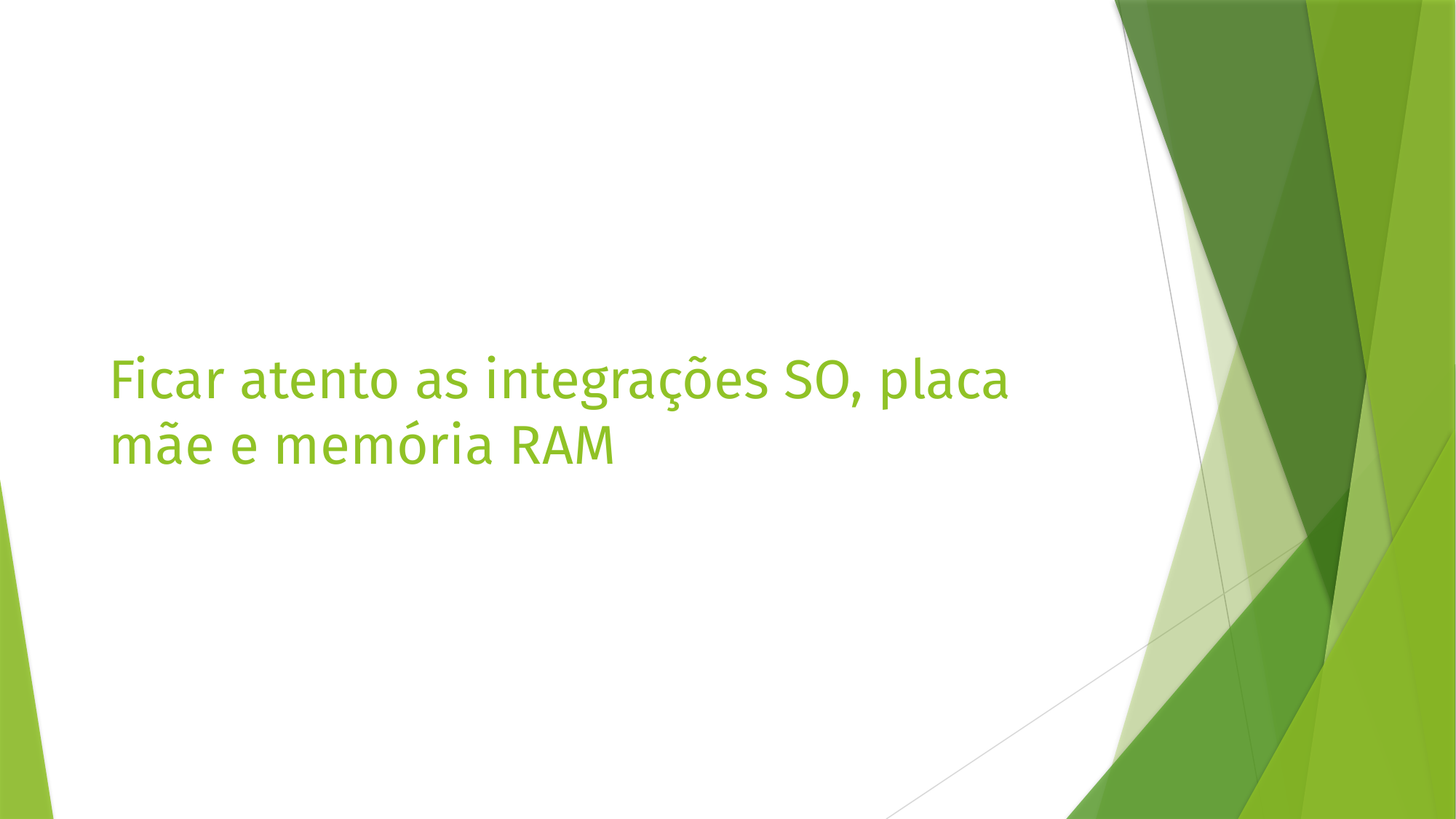

# Ficar atento as integrações SO, placa mãe e memória RAM